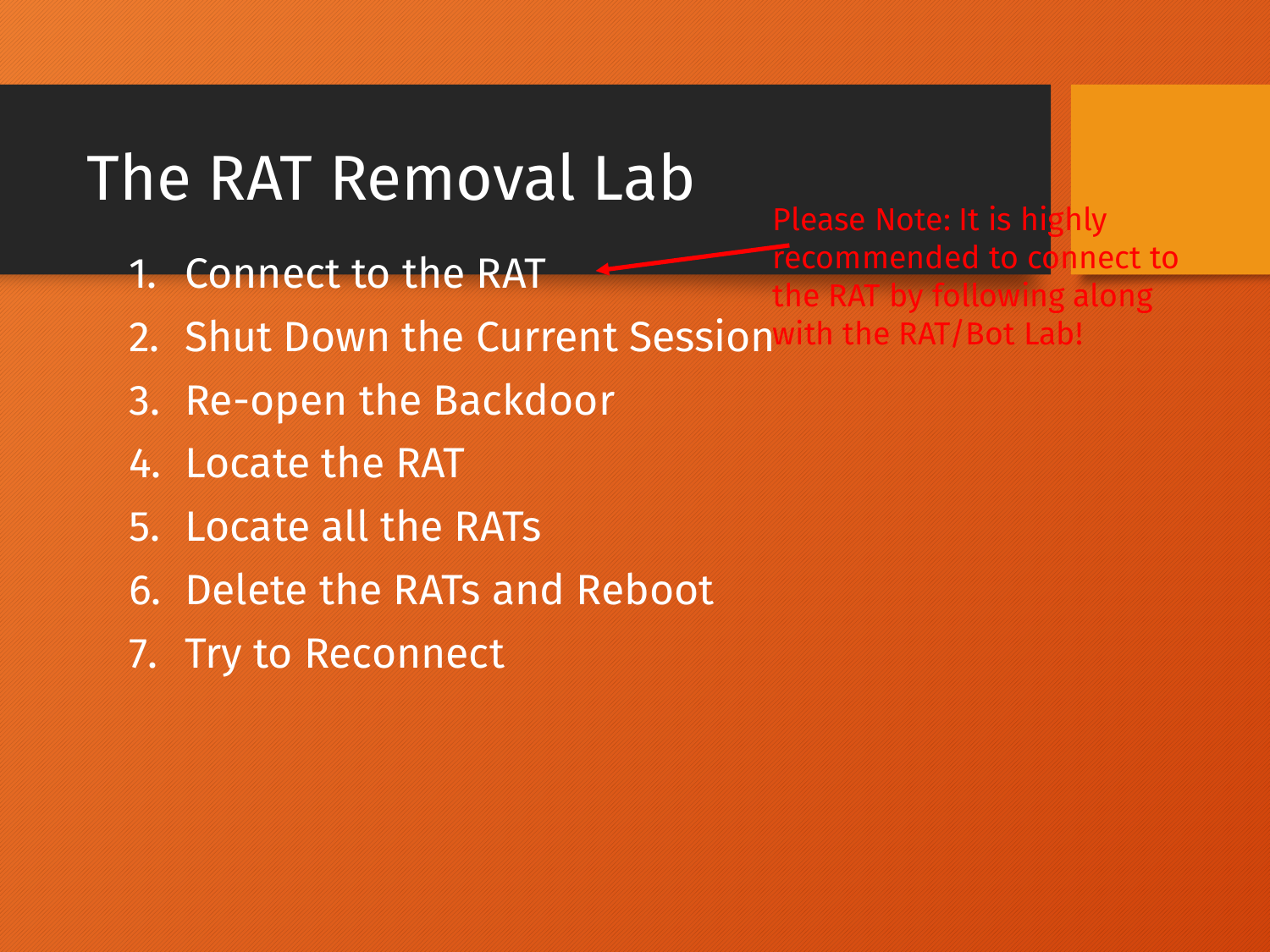

# The RAT Removal Lab
Please Note: It is highly recommended to connect to the RAT by following along with the RAT/Bot Lab!
Connect to the RAT
Shut Down the Current Session
Re-open the Backdoor
Locate the RAT
Locate all the RATs
Delete the RATs and Reboot
Try to Reconnect